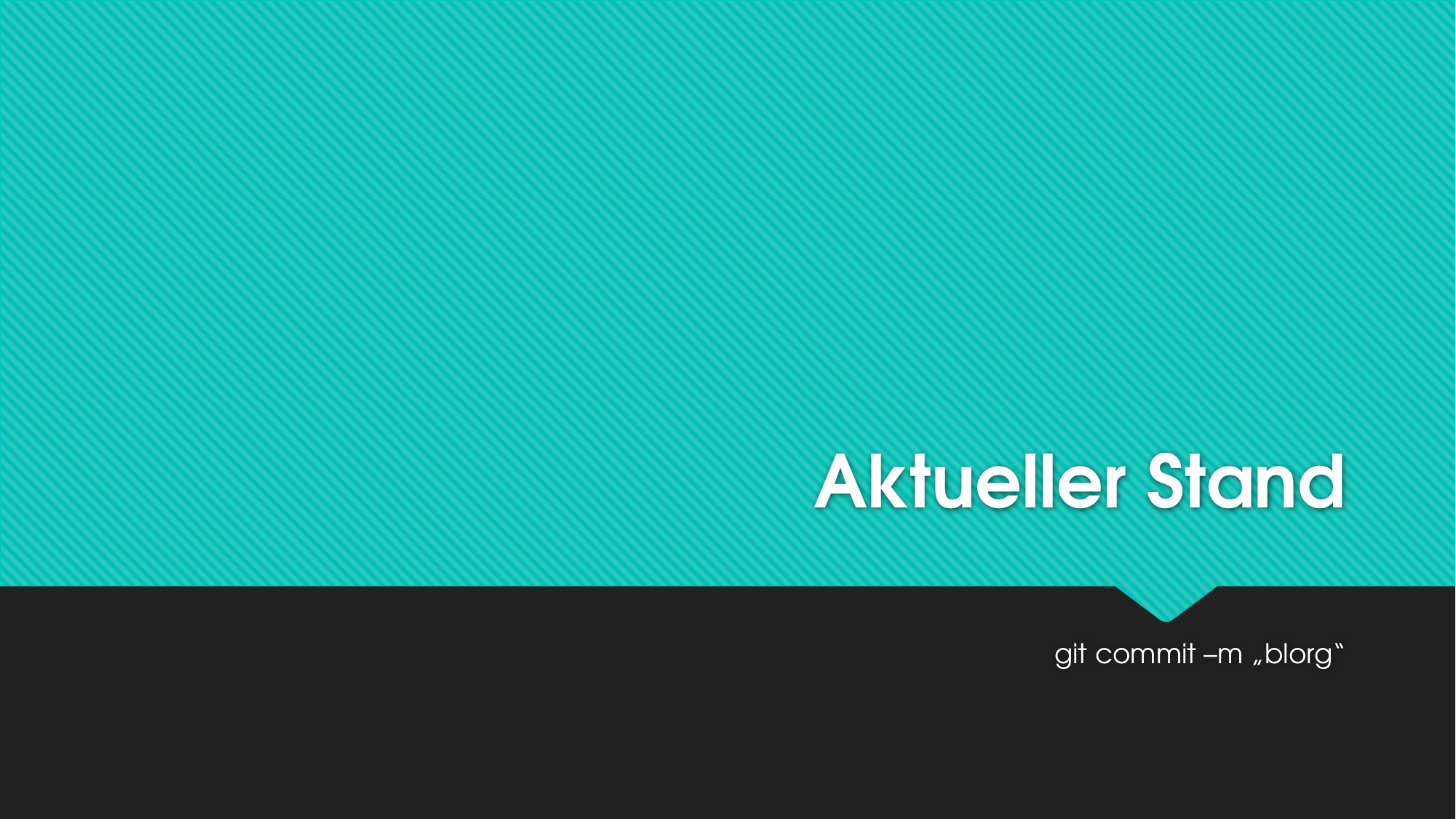

# Aktueller Stand
git commit –m „blorg“